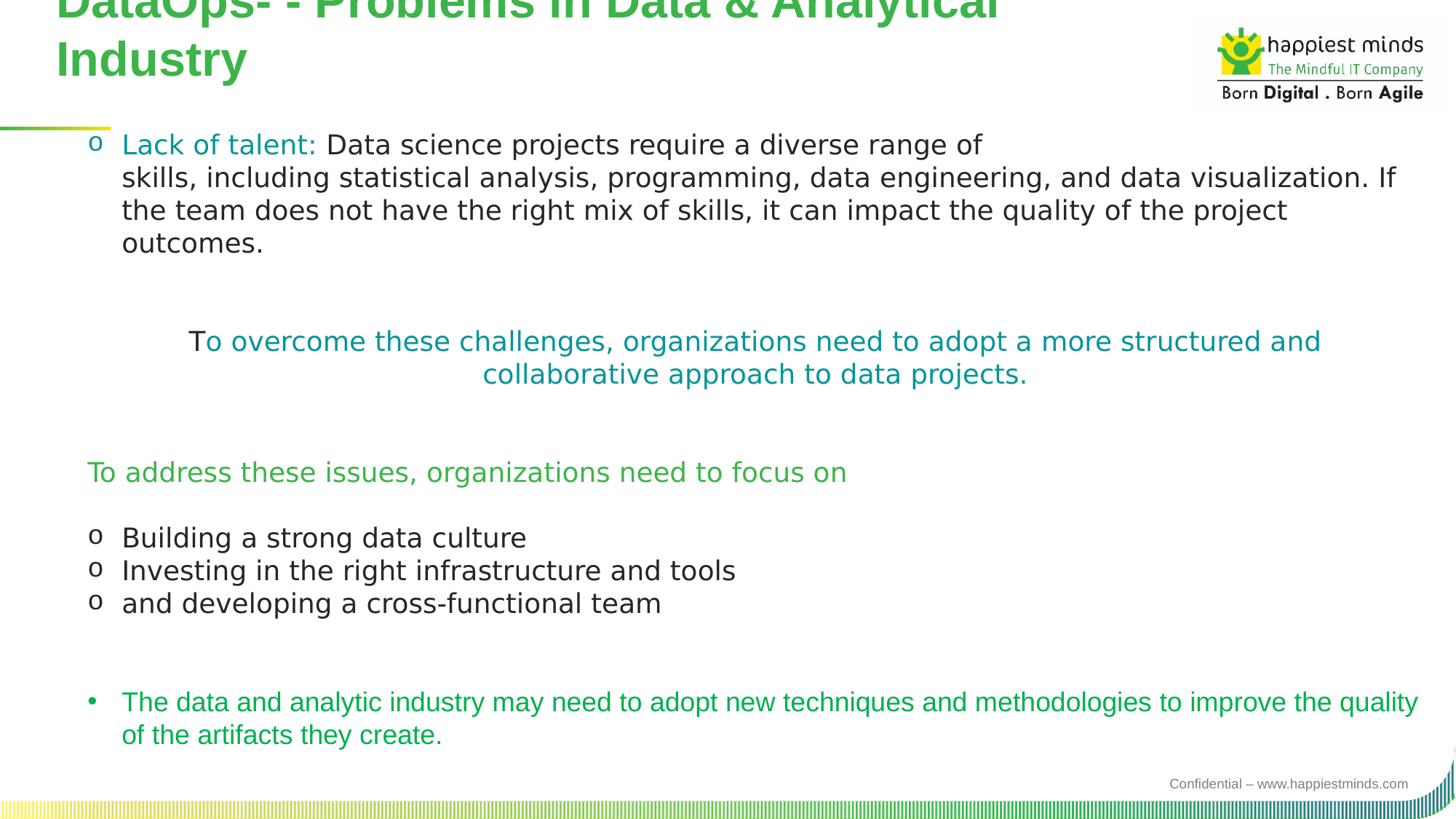

DataOps- - Problems in Data & Analytical Industry

Lack of talent: Data science projects require a diverse range of skills, including statistical analysis, programming, data engineering, and data visualization. If the team does not have the right mix of skills, it can impact the quality of the project outcomes.

To overcome these challenges, organizations need to adopt a more structured and collaborative approach to data projects.

To address these issues, organizations need to focus on

Building a strong data culture
Investing in the right infrastructure and tools
and developing a cross-functional team

The data and analytic industry may need to adopt new techniques and methodologies to improve the quality of the artifacts they create.